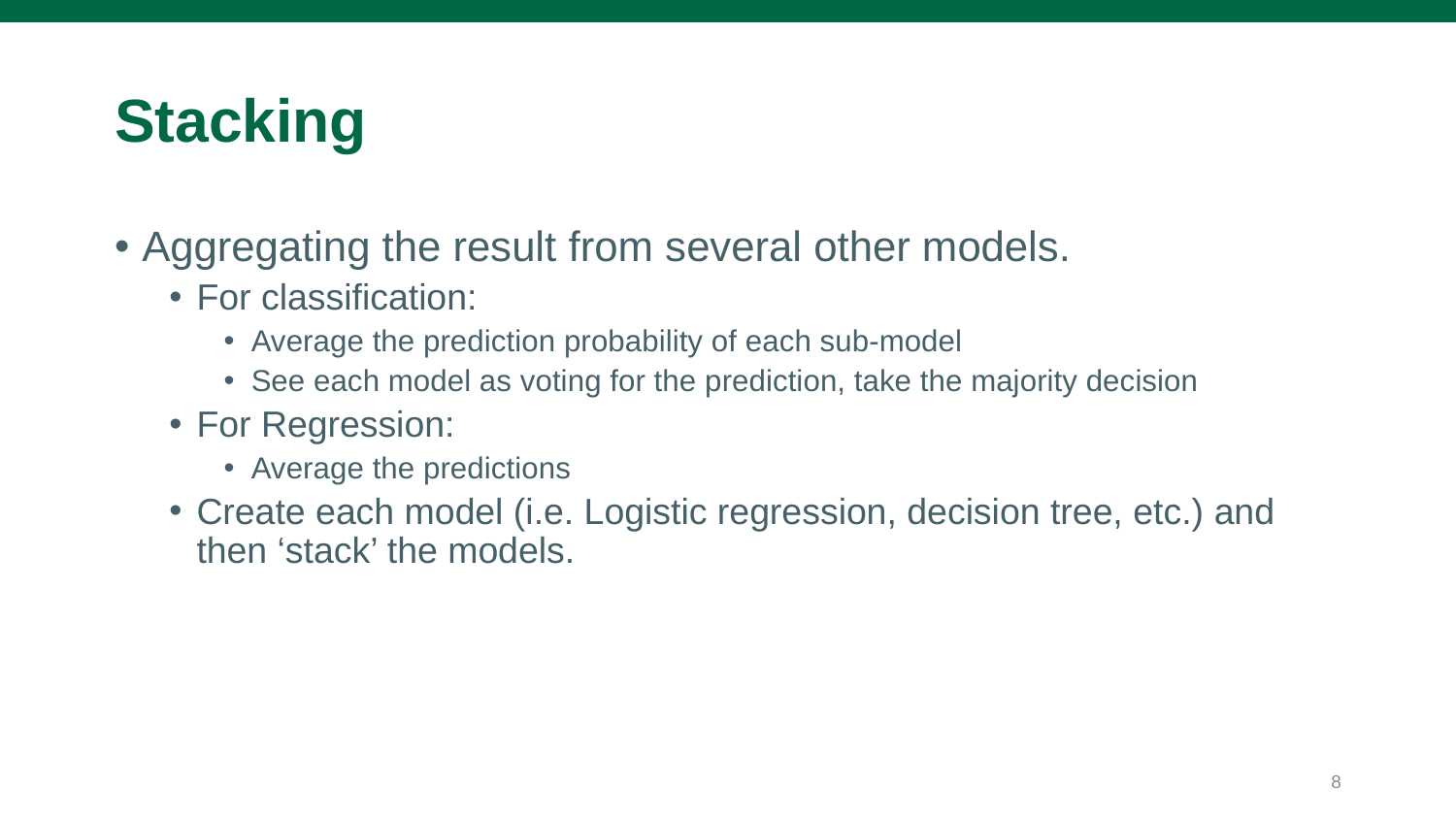

# Stacking
Aggregating the result from several other models.
For classification:
Average the prediction probability of each sub-model
See each model as voting for the prediction, take the majority decision
For Regression:
Average the predictions
Create each model (i.e. Logistic regression, decision tree, etc.) and then ‘stack’ the models.
8